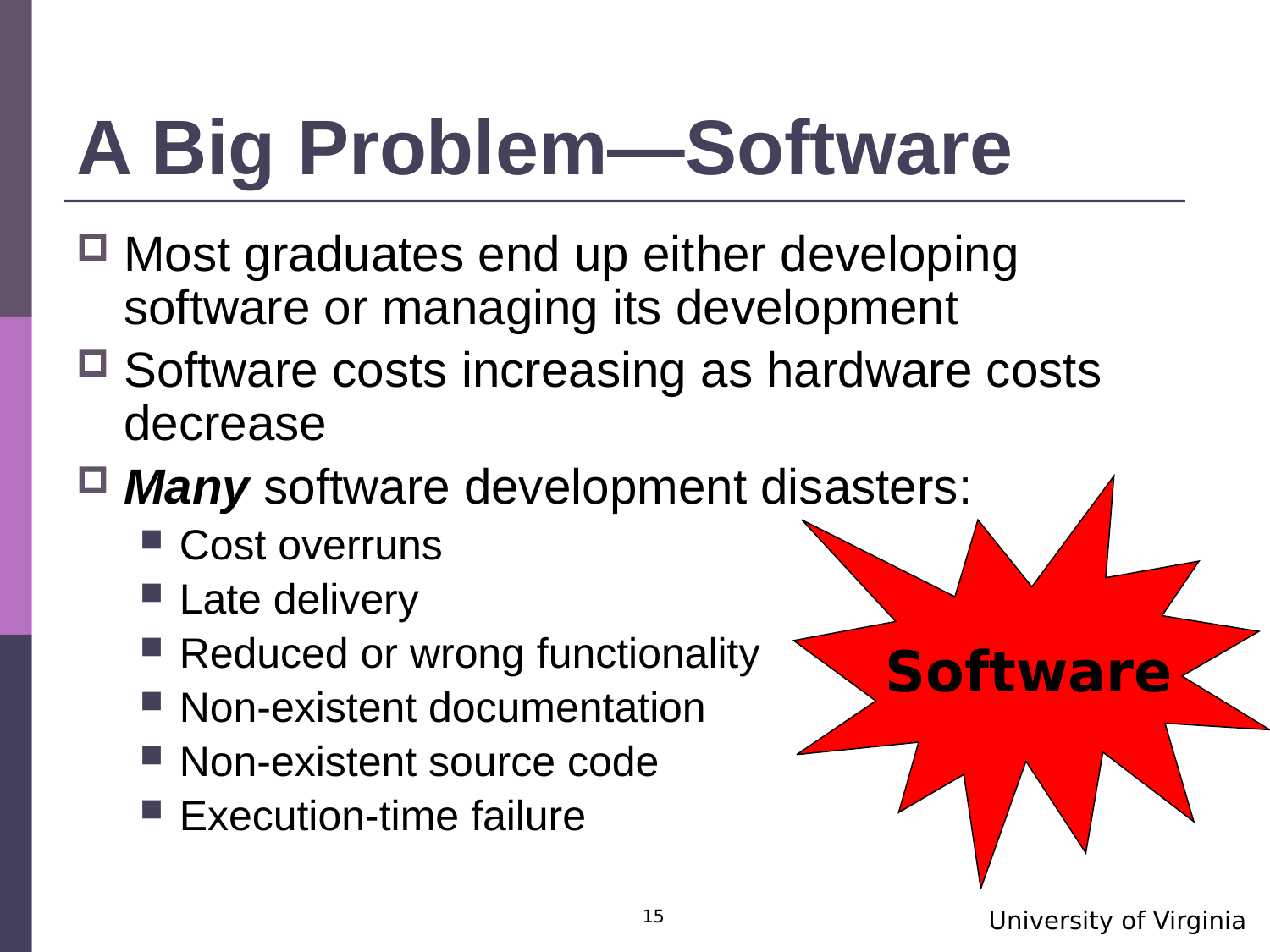

# A Big Problem—Software
Most graduates end up either developing software or managing its development
Software costs increasing as hardware costs decrease
Many software development disasters:
Cost overruns
Late delivery
Reduced or wrong functionality
Non-existent documentation
Non-existent source code
Execution-time failure
Software
15